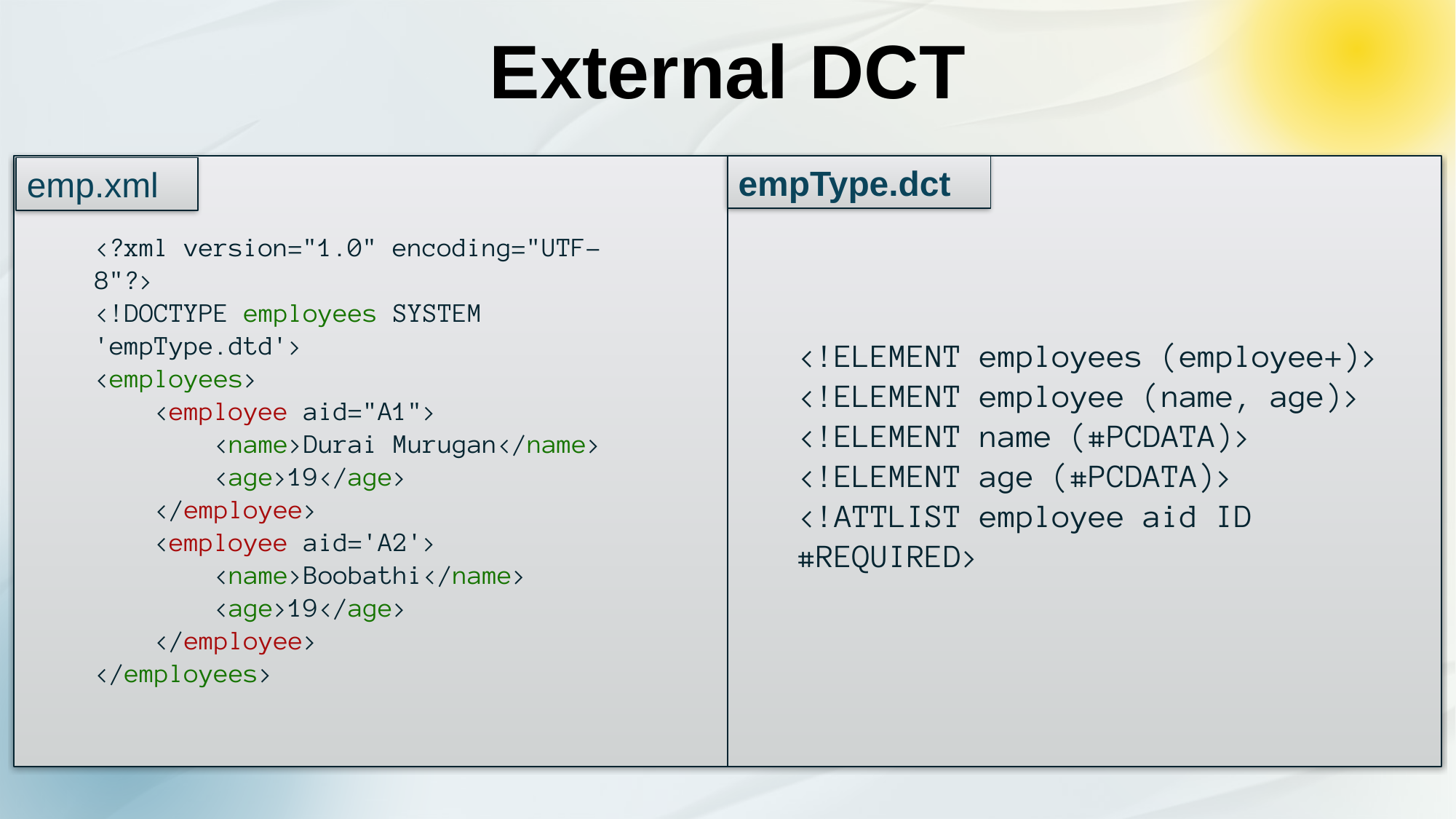

External DCT

empType.dct
emp.xml

<?xml version="1.0" encoding="UTF-8"?>
<!DOCTYPE employees SYSTEM 'empType.dtd'>
<employees>
    <employee aid="A1">
        <name>Durai Murugan</name>
        <age>19</age>
    </employee>
    <employee aid='A2'>
        <name>Boobathi</name>
        <age>19</age>
    </employee>
</employees>
<!ELEMENT employees (employee+)>
<!ELEMENT employee (name, age)>
<!ELEMENT name (#PCDATA)>
<!ELEMENT age (#PCDATA)>
<!ATTLIST employee aid ID #REQUIRED>